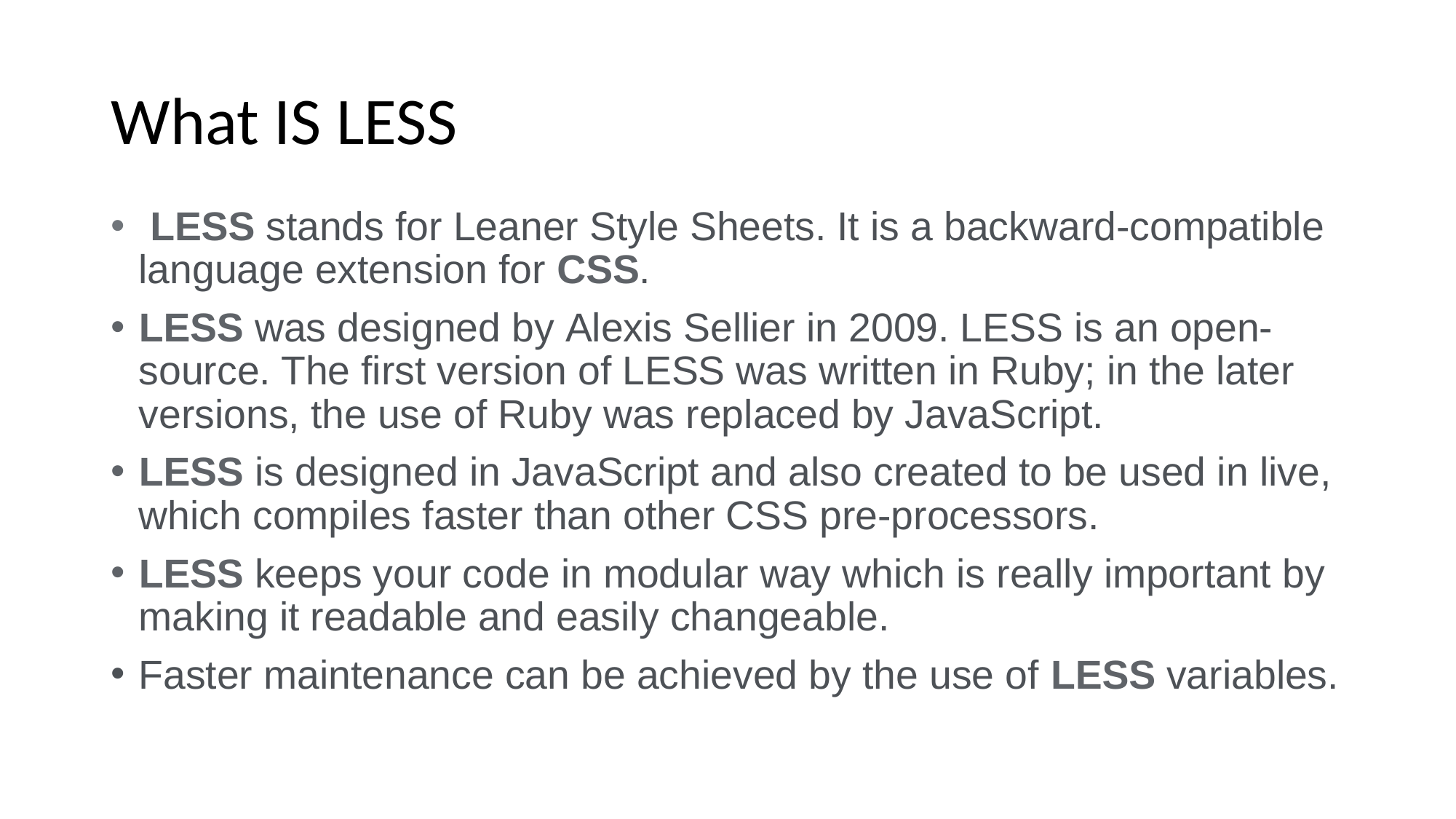

# What IS LESS
 LESS stands for Leaner Style Sheets. It is a backward-compatible language extension for CSS.
LESS was designed by Alexis Sellier in 2009. LESS is an open-source. The first version of LESS was written in Ruby; in the later versions, the use of Ruby was replaced by JavaScript.
LESS is designed in JavaScript and also created to be used in live, which compiles faster than other CSS pre-processors.
LESS keeps your code in modular way which is really important by making it readable and easily changeable.
Faster maintenance can be achieved by the use of LESS variables.